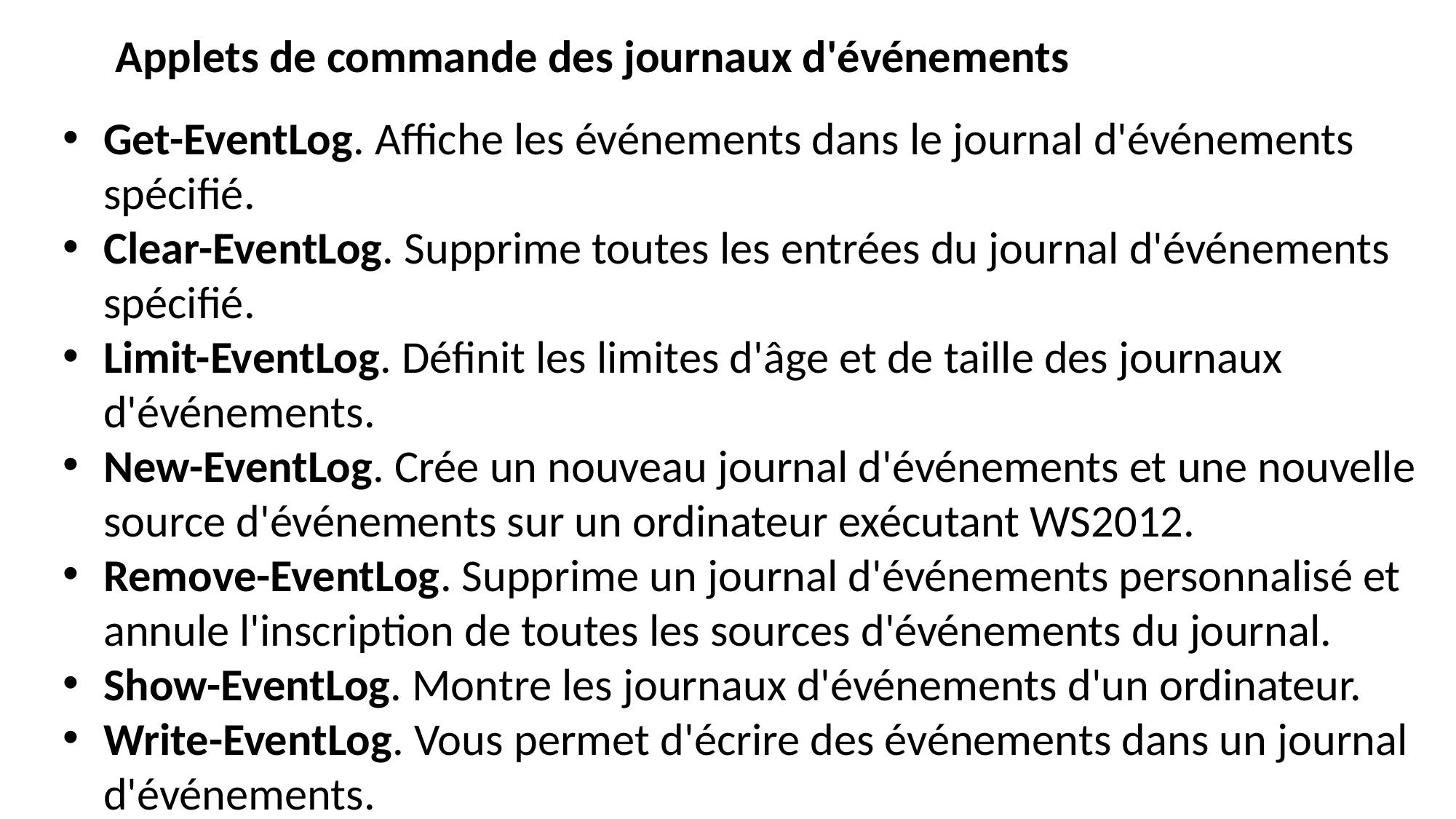

Applets de commande des journaux d'événements
Get-EventLog. Affiche les événements dans le journal d'événements spécifié.
Clear-EventLog. Supprime toutes les entrées du journal d'événements spécifié.
Limit-EventLog. Définit les limites d'âge et de taille des journaux d'événements.
New-EventLog. Crée un nouveau journal d'événements et une nouvelle source d'événements sur un ordinateur exécutant WS2012.
Remove-EventLog. Supprime un journal d'événements personnalisé et annule l'inscription de toutes les sources d'événements du journal.
Show-EventLog. Montre les journaux d'événements d'un ordinateur.
Write-EventLog. Vous permet d'écrire des événements dans un journal d'événements.